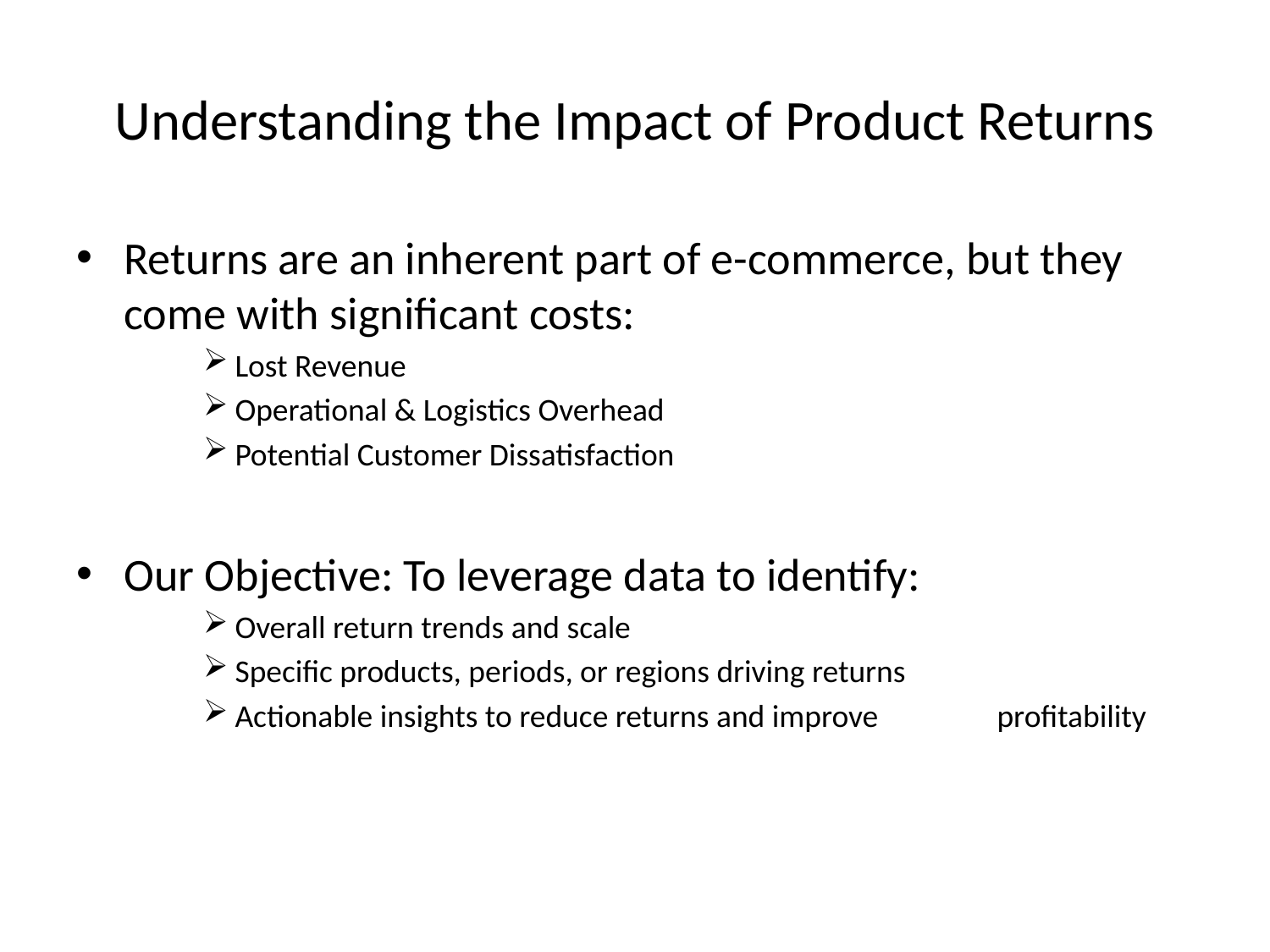

# Understanding the Impact of Product Returns
Returns are an inherent part of e-commerce, but they come with significant costs:
Lost Revenue
Operational & Logistics Overhead
Potential Customer Dissatisfaction

Our Objective: To leverage data to identify:
Overall return trends and scale
Specific products, periods, or regions driving returns
Actionable insights to reduce returns and improve 	profitability